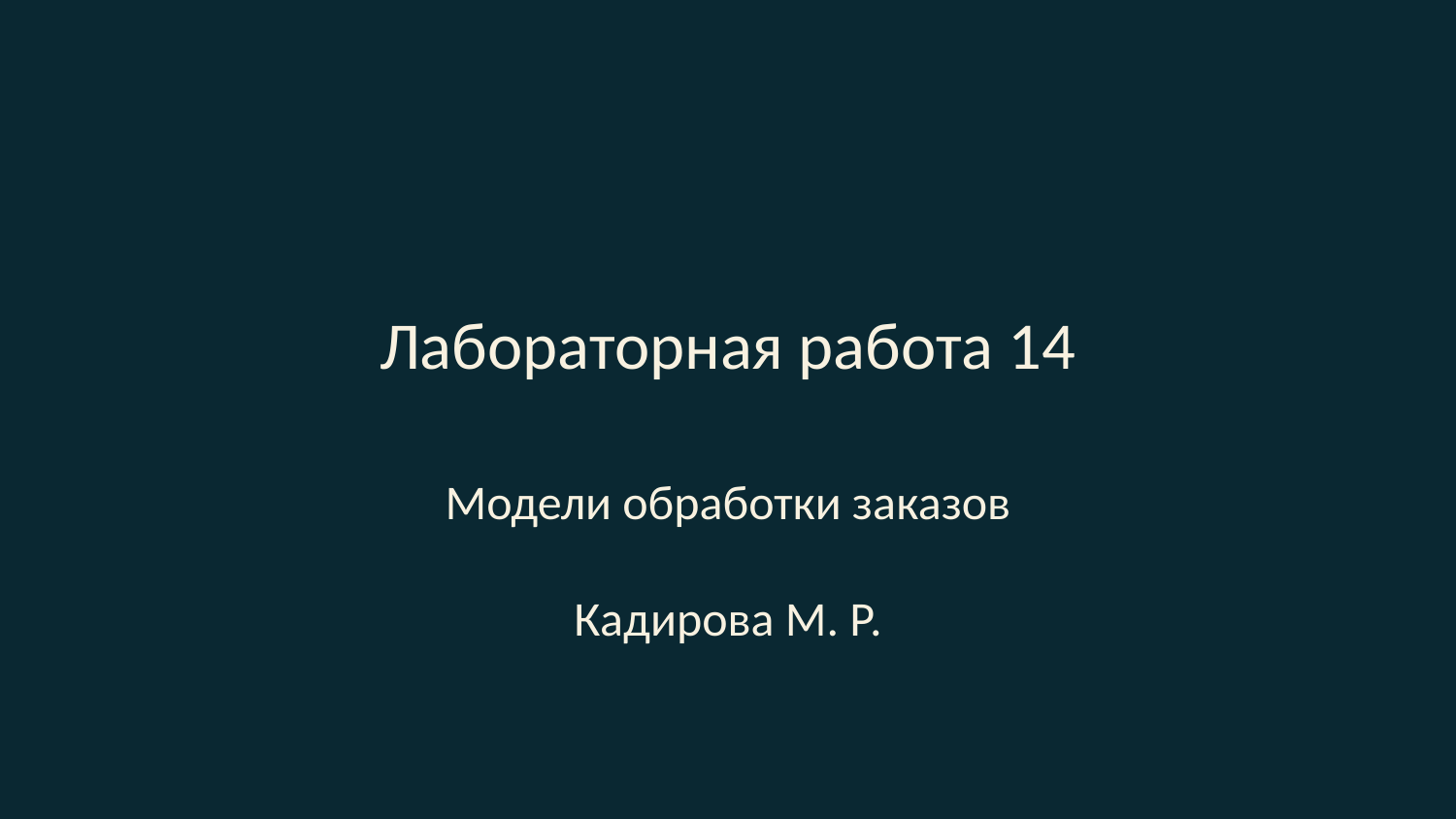

# Лабораторная работа 14
Модели обработки заказов
Кадирова М. Р.